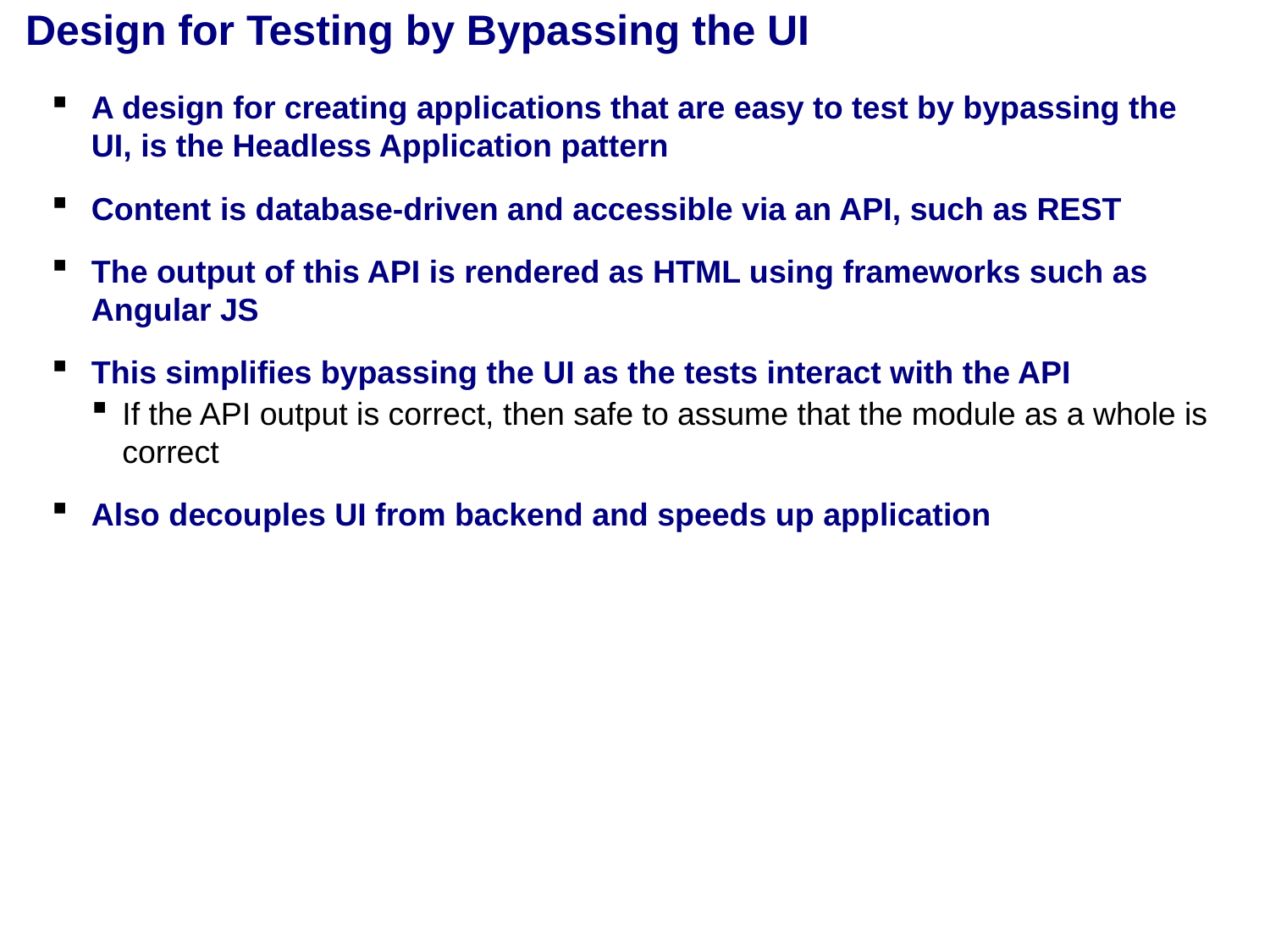

# Design for Testing by Bypassing the UI
A design for creating applications that are easy to test by bypassing the UI, is the Headless Application pattern
Content is database-driven and accessible via an API, such as REST
The output of this API is rendered as HTML using frameworks such as Angular JS
This simplifies bypassing the UI as the tests interact with the API
If the API output is correct, then safe to assume that the module as a whole is correct
Also decouples UI from backend and speeds up application